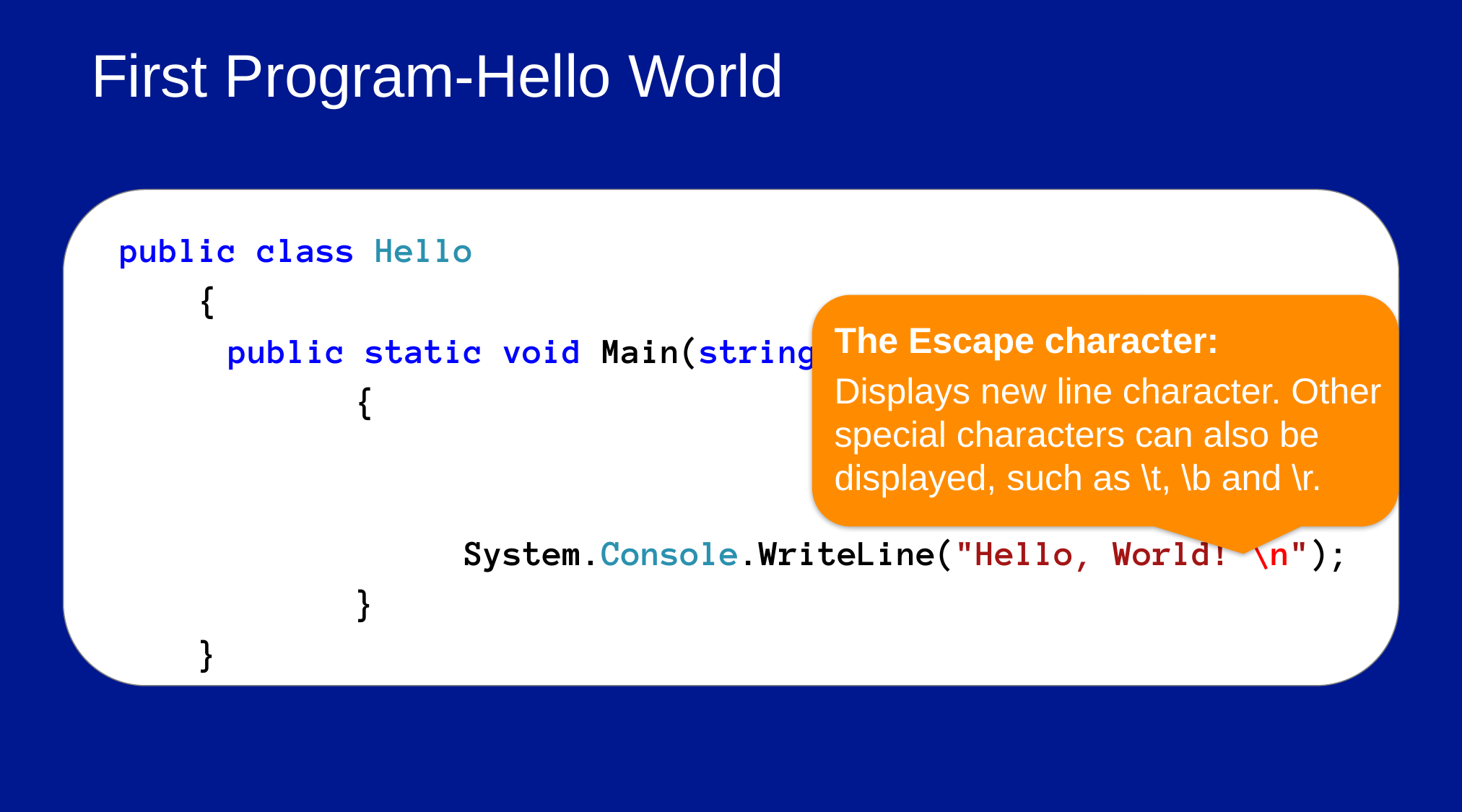

# First Program-Hello World
public class Hello
    {
	public static void Main(string[] args)
            {

			 System.Console.WriteLine("Hello, World! \n");
            }
    }
The Escape character:
Displays new line character. Other special characters can also be displayed, such as \t, \b and \r.